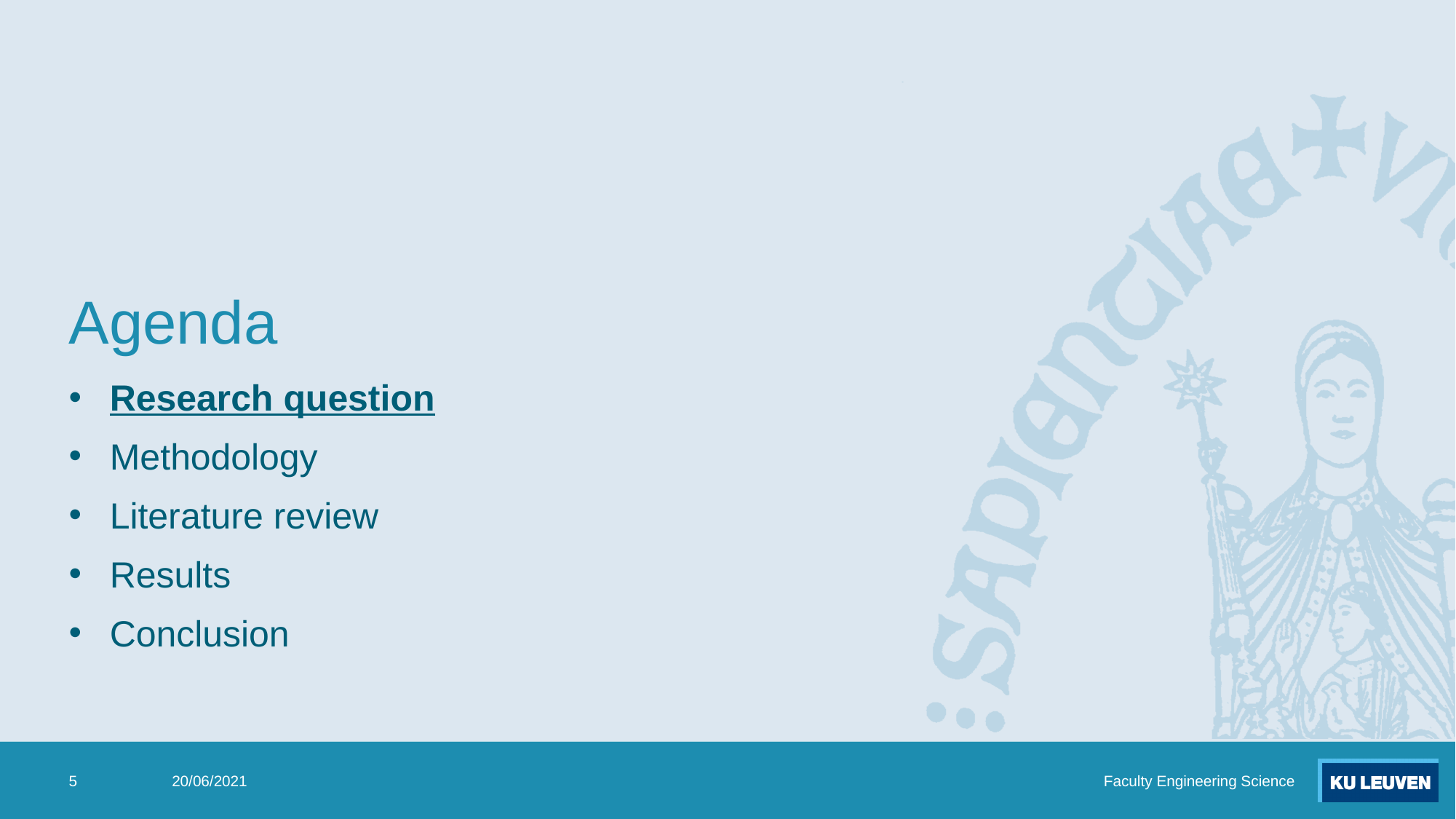

# Agenda
Research question
Methodology
Literature review
Results
Conclusion

5
20/06/2021
Faculty Engineering Science